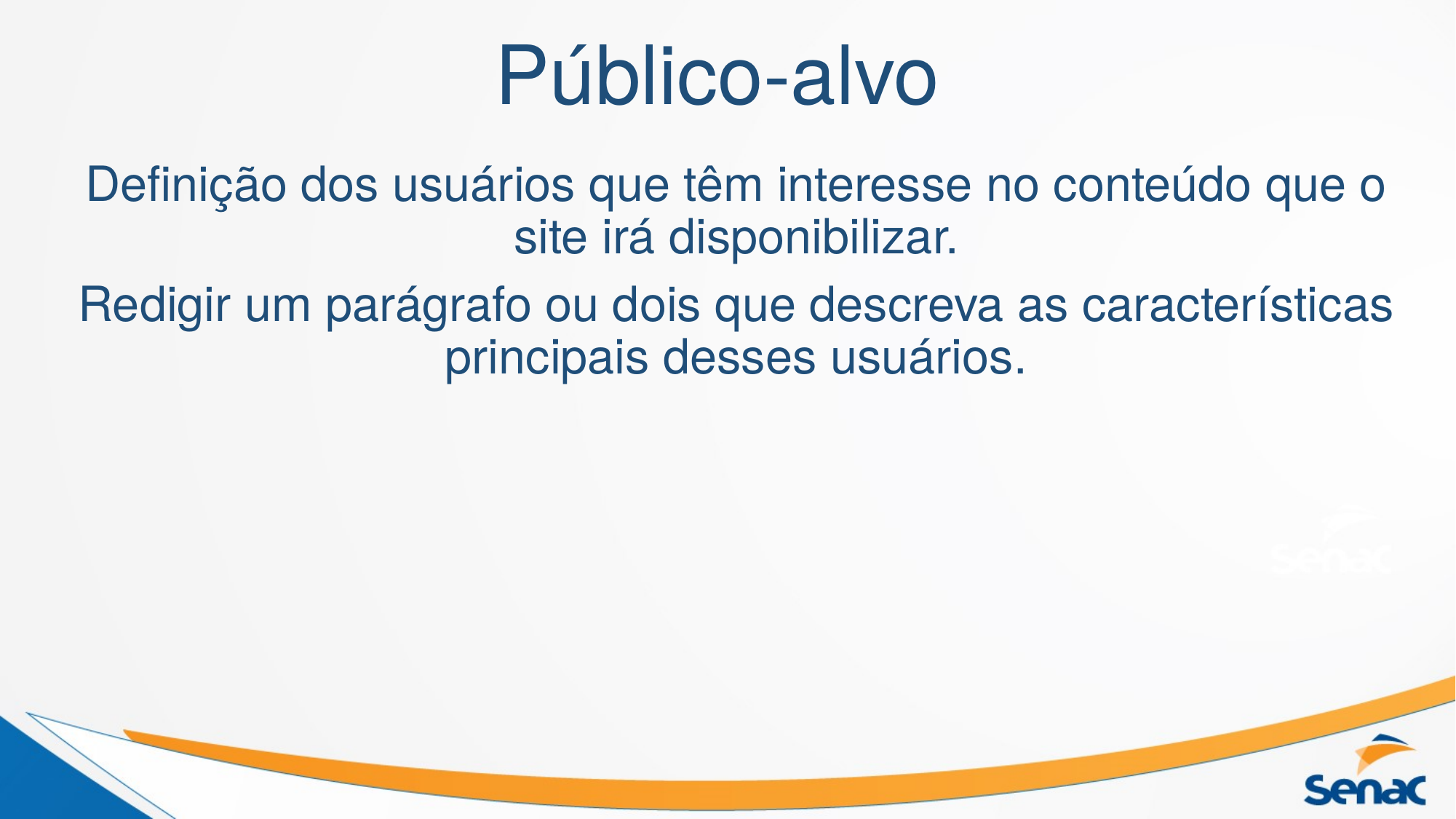

# Público-alvo
Definição dos usuários que têm interesse no conteúdo que o site irá disponibilizar.
Redigir um parágrafo ou dois que descreva as características principais desses usuários.